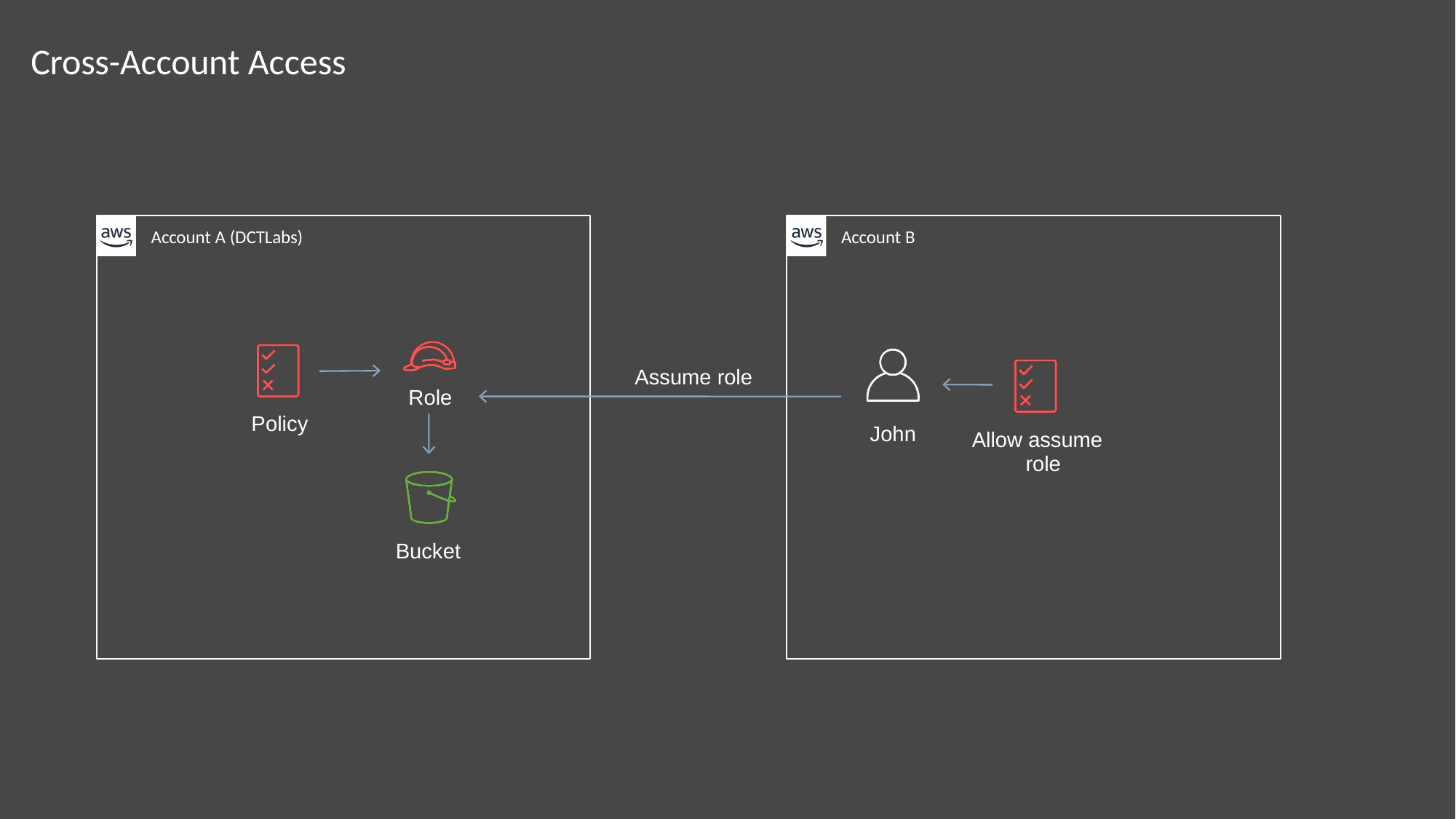

# Cross-Account Access

Account A (DCTLabs)
Account B

Assume role

Role

Policy

John
Allow assume  role

Bucket